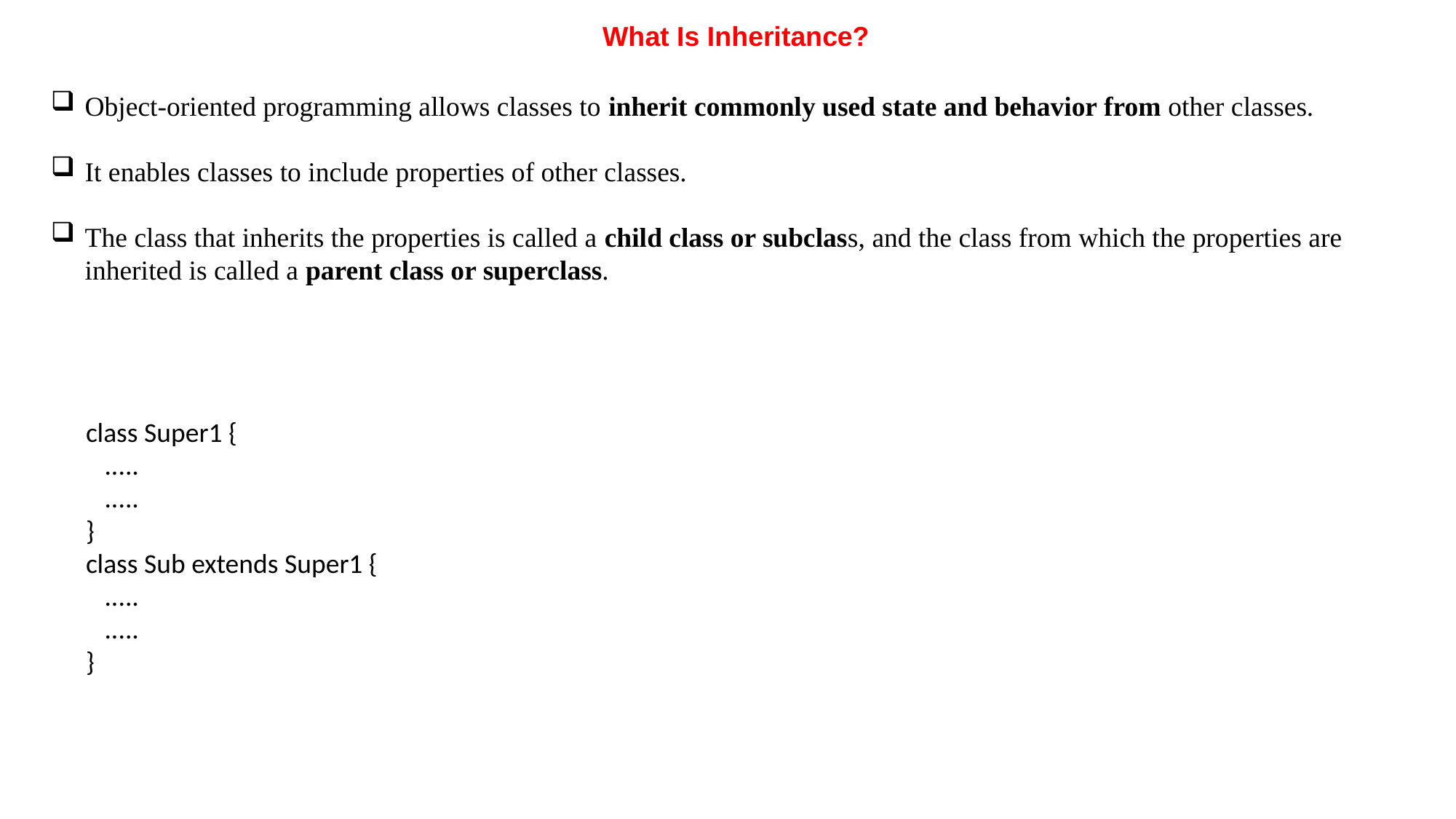

What Is Inheritance?
Object-oriented programming allows classes to inherit commonly used state and behavior from other classes.

It enables classes to include properties of other classes.

The class that inherits the properties is called a child class or subclass, and the class from which the properties are inherited is called a parent class or superclass.

class Super1 {
   .....
   .....
}
class Sub extends Super1 {
   .....
   .....
}